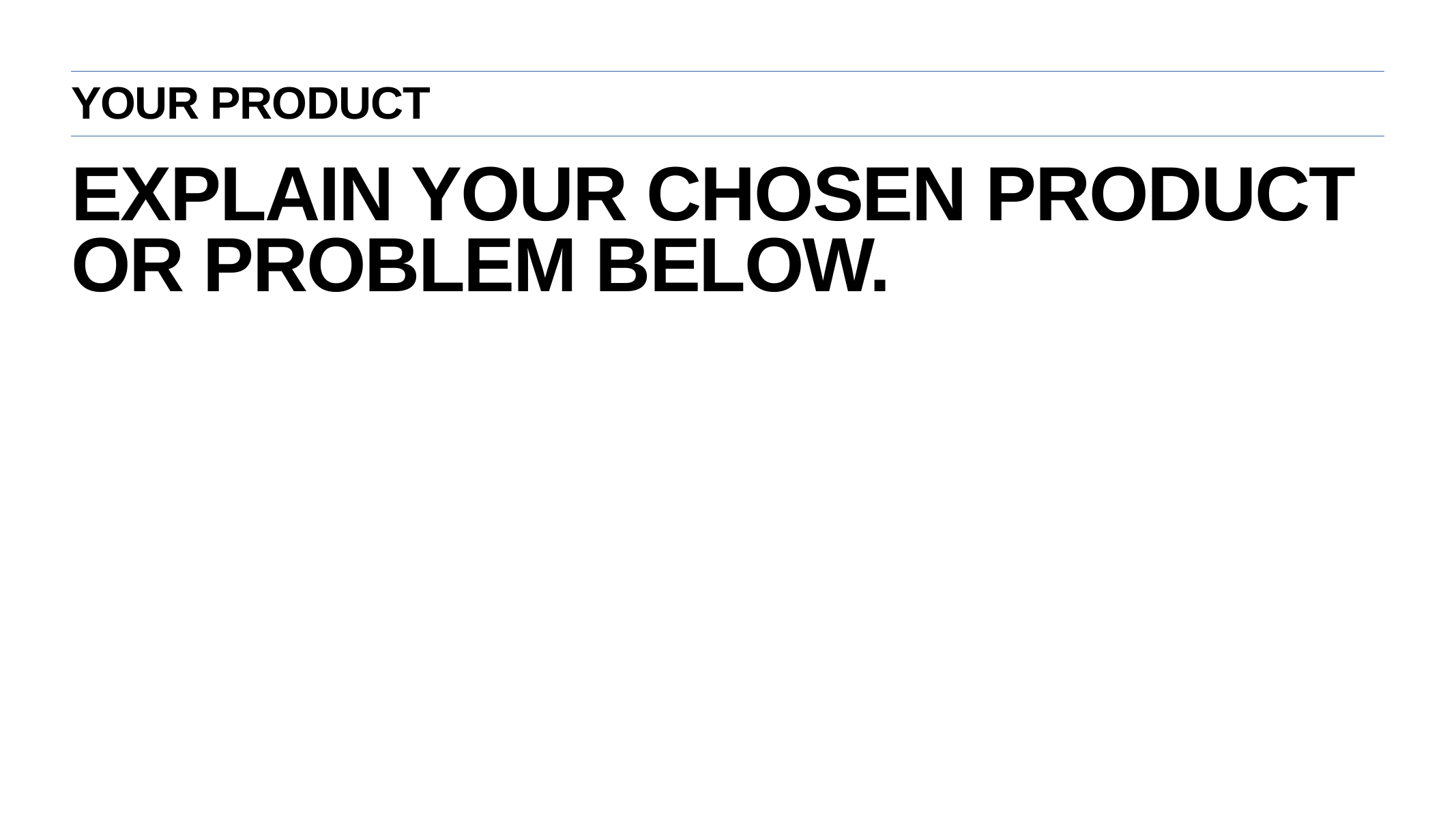

your product
# explain your chosen product or problem below.